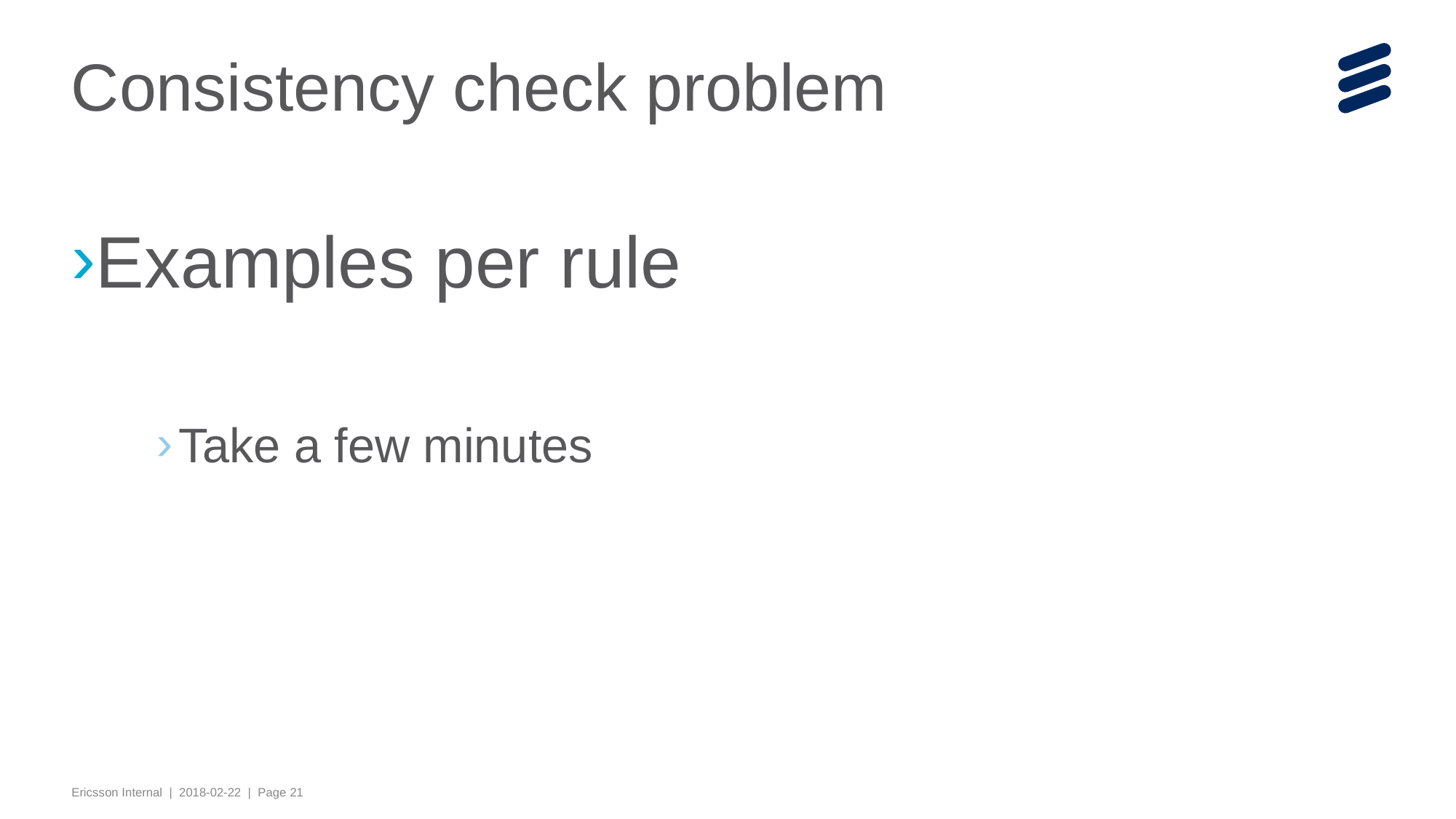

# Consistency check problem
Examples per rule

Take a few minutes